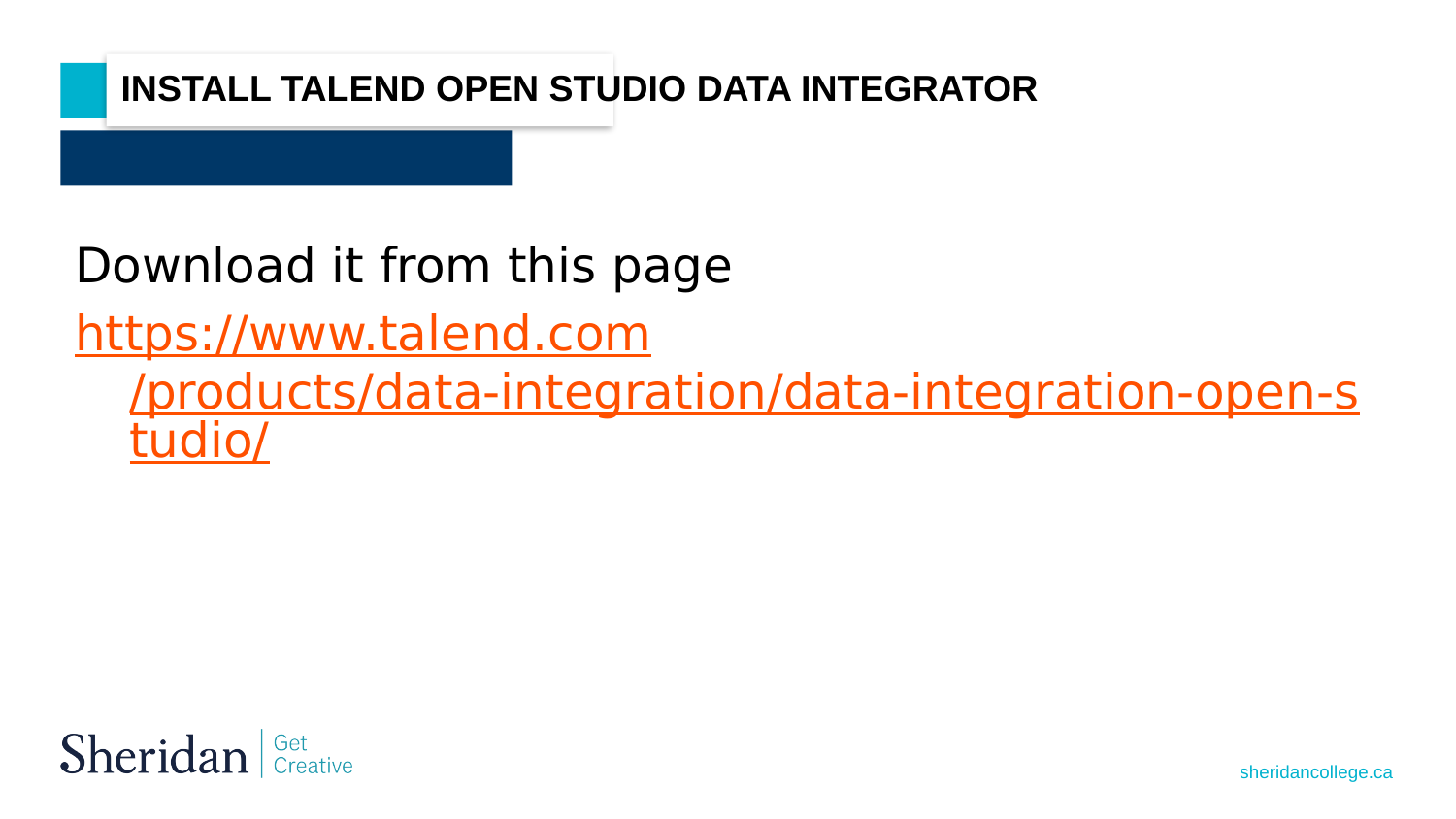

Install talend Open studio Data Integrator

Download it from this page
https://www.talend.com/products/data-integration/data-integration-open-studio/